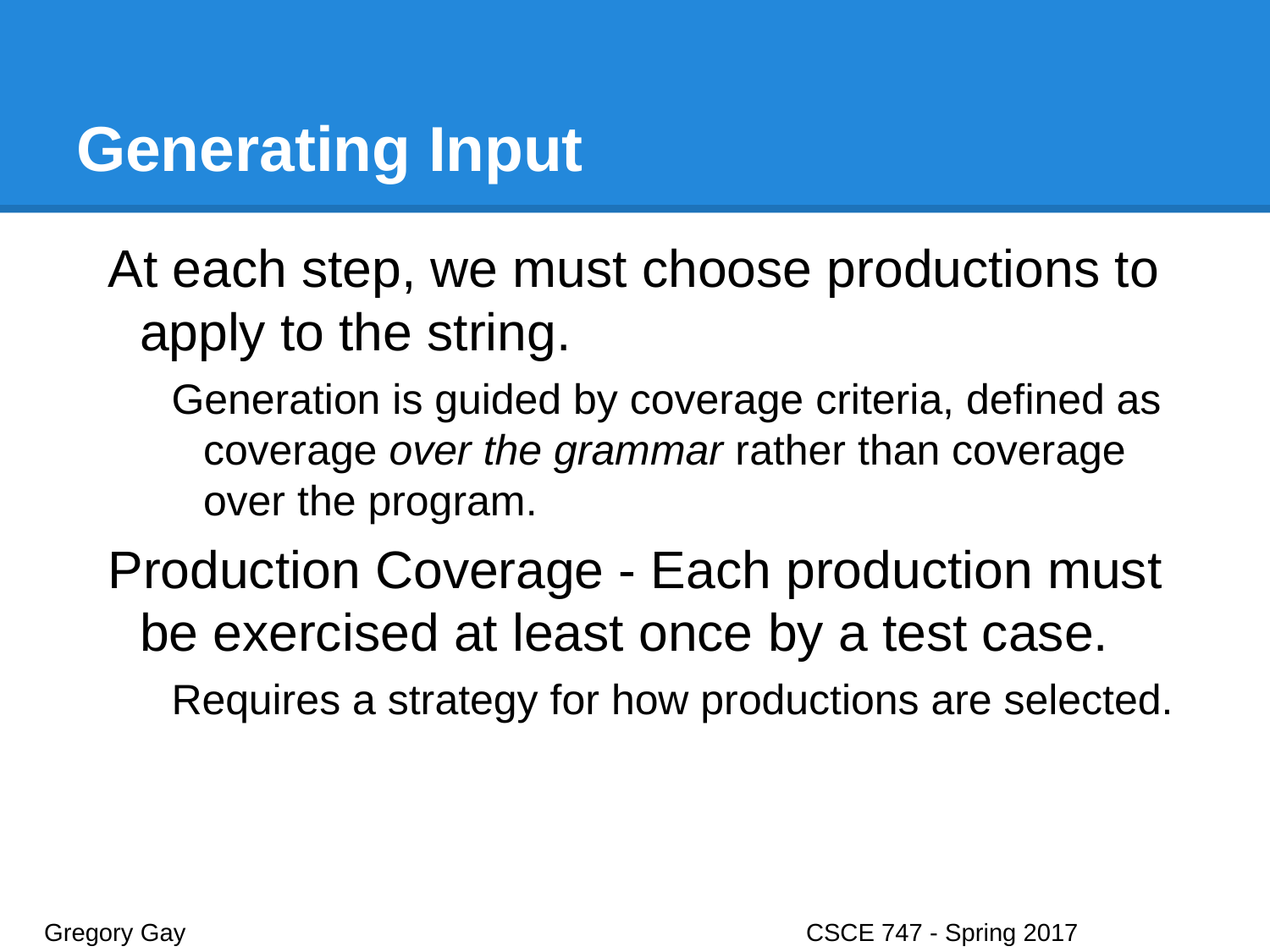

# Generating Input
At each step, we must choose productions to apply to the string.
Generation is guided by coverage criteria, defined as coverage over the grammar rather than coverage over the program.
Production Coverage - Each production must be exercised at least once by a test case.
Requires a strategy for how productions are selected.
Gregory Gay					CSCE 747 - Spring 2017							26